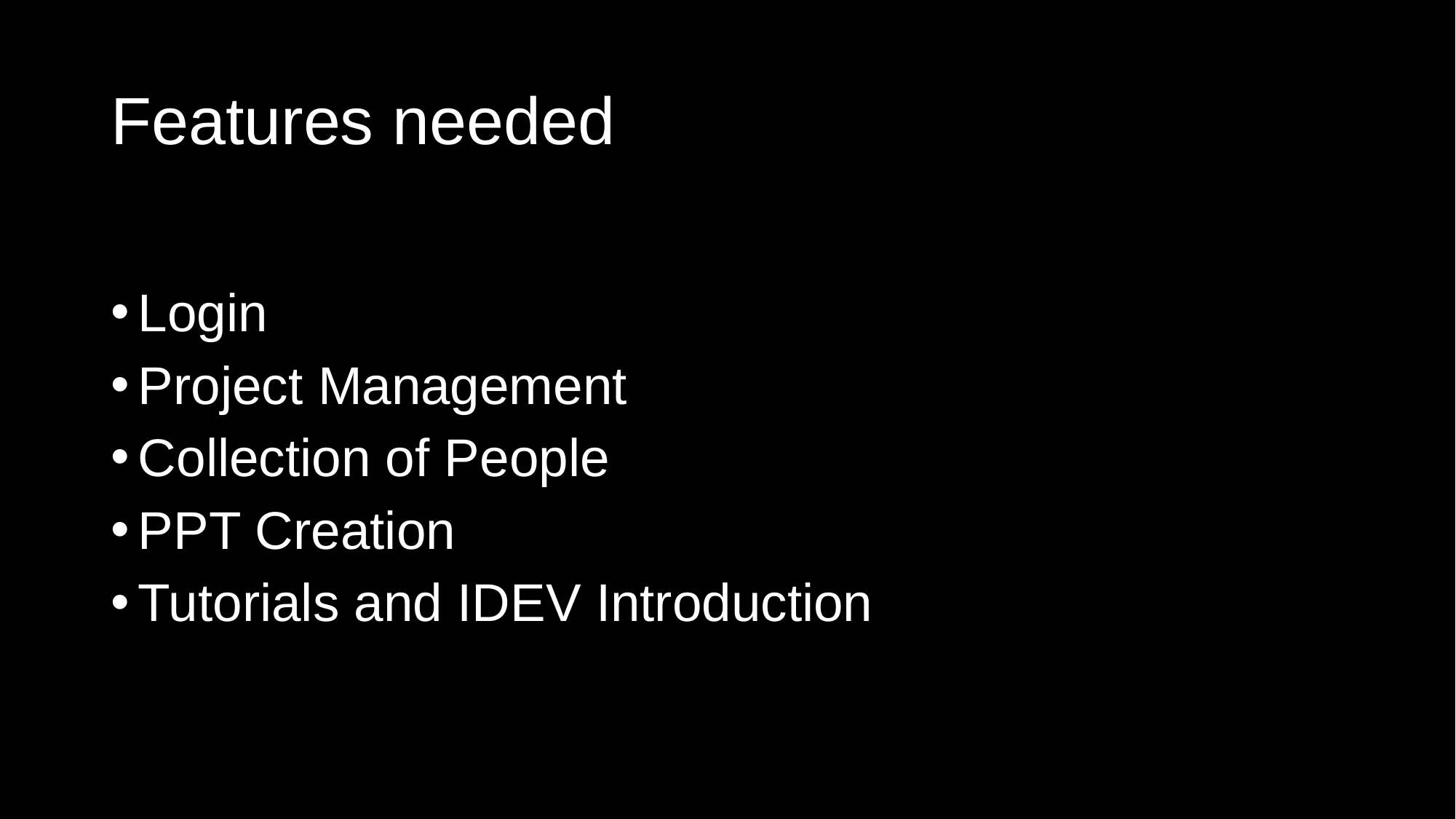

# Features needed
Login
Project Management
Collection of People
PPT Creation
Tutorials and IDEV Introduction